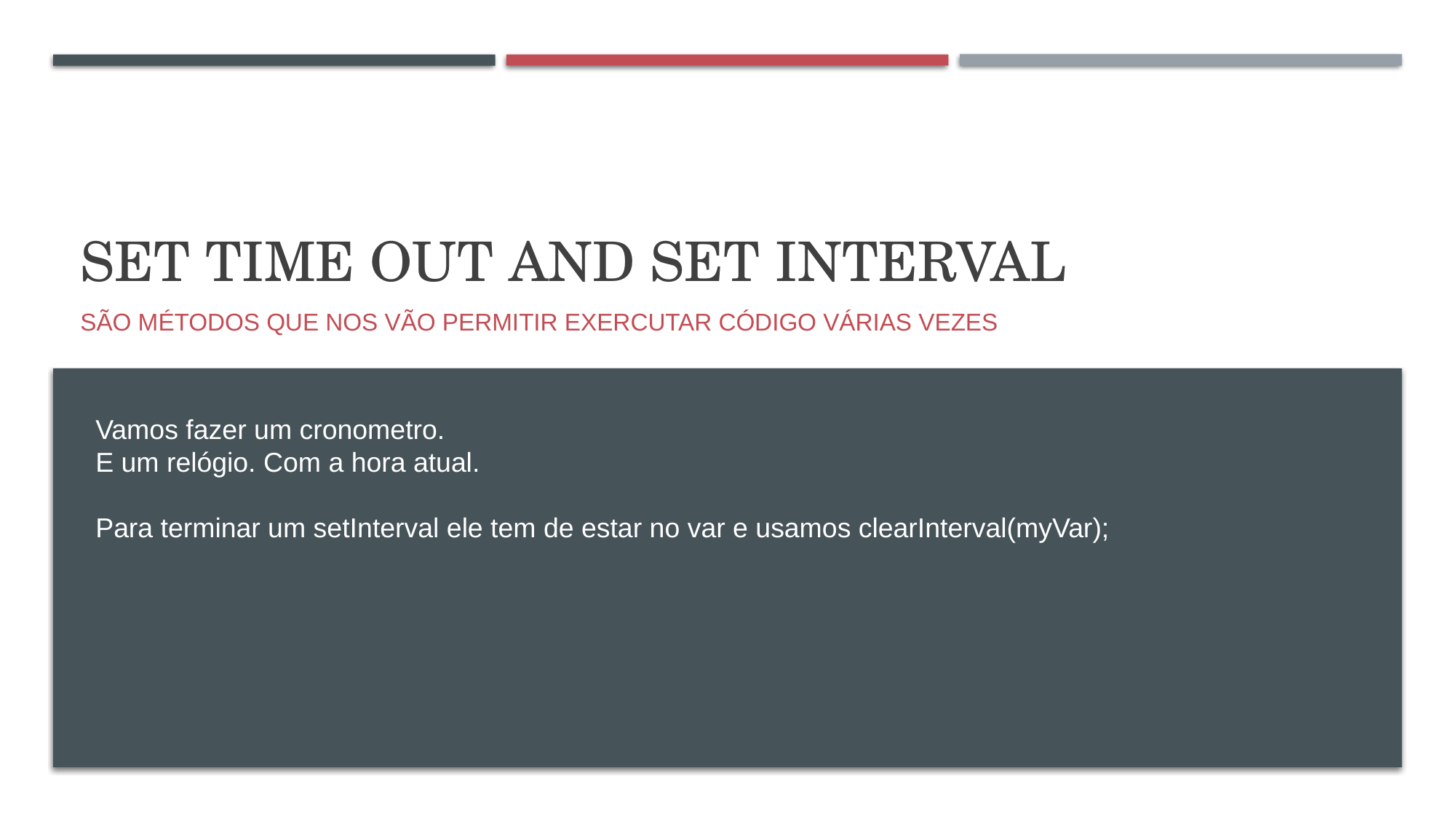

# Set time out and Set INTERVAL
São métodos que nos vão permitir exercutar código várias vezes

Vamos fazer um cronometro.
E um relógio. Com a hora atual.

Para terminar um setInterval ele tem de estar no var e usamos clearInterval(myVar);